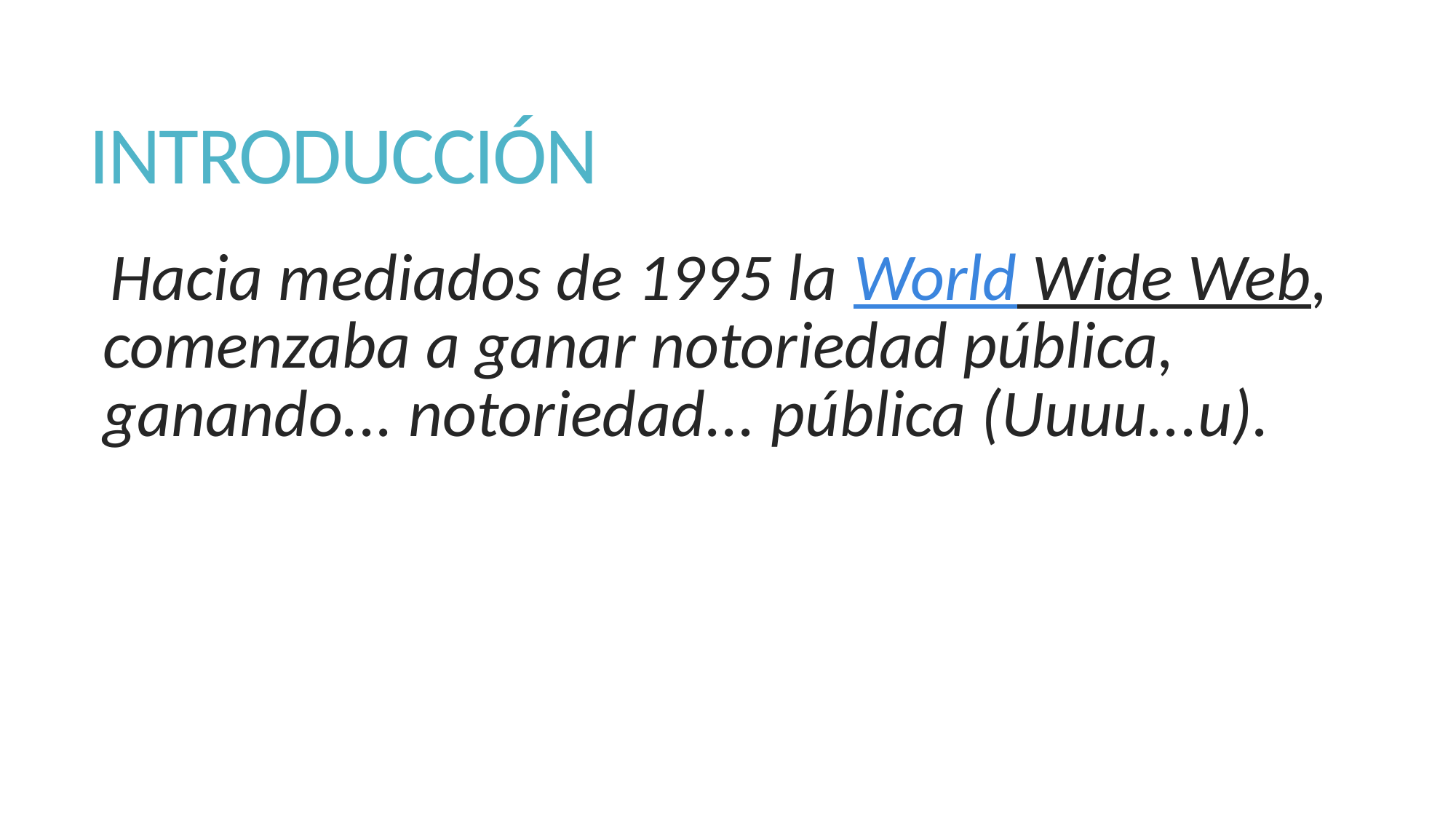

# INTRODUCCIÓN
Hacia mediados de 1995 la World Wide Web, comenzaba a ganar notoriedad pública, ganando... notoriedad... pública (Uuuu...u).